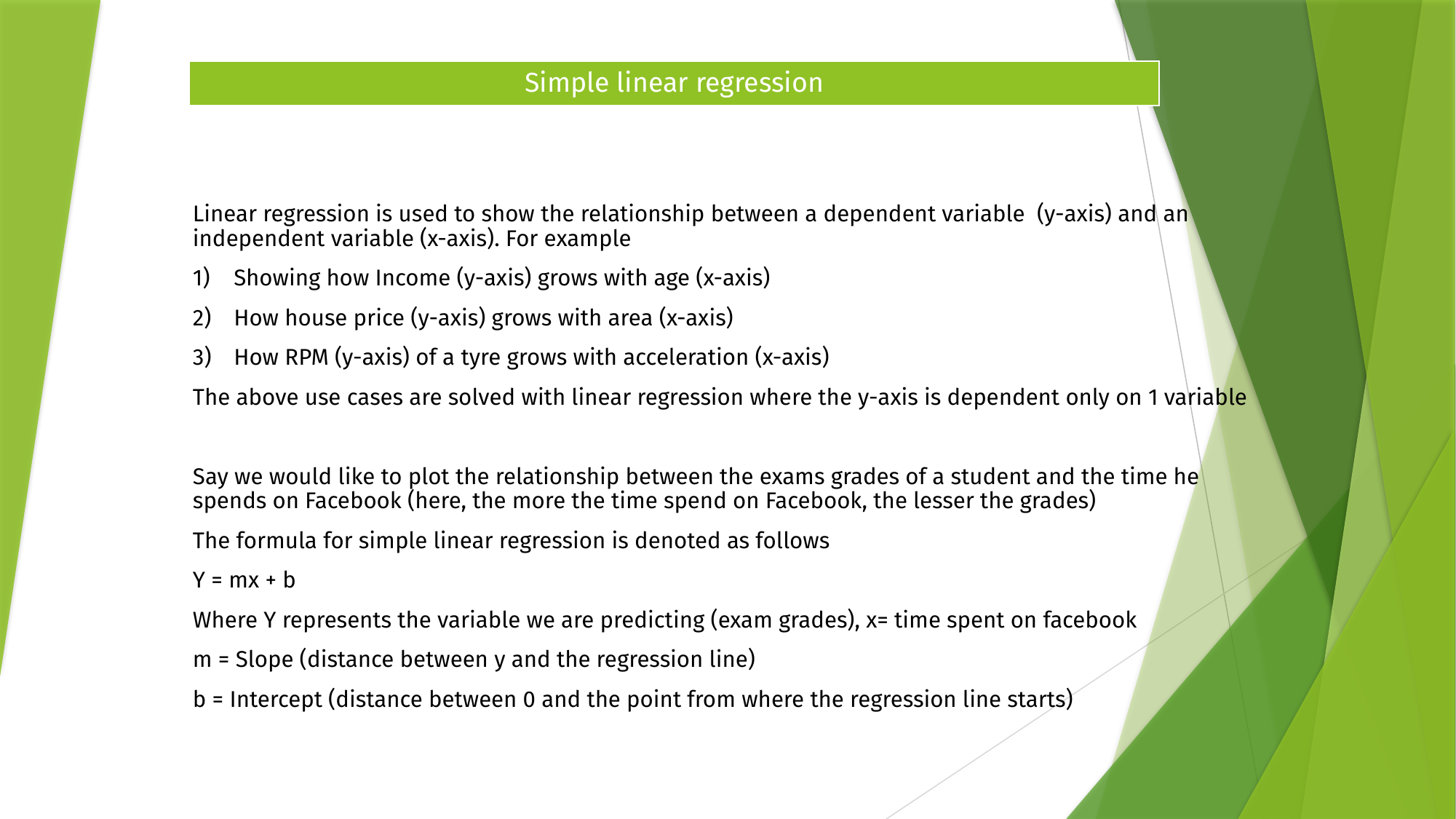

| Simple linear regression |
| --- |

Linear regression is used to show the relationship between a dependent variable  (y-axis) and an independent variable (x-axis). For example
Showing how Income (y-axis) grows with age (x-axis)
How house price (y-axis) grows with area (x-axis)
How RPM (y-axis) of a tyre grows with acceleration (x-axis)
The above use cases are solved with linear regression where the y-axis is dependent only on 1 variable

Say we would like to plot the relationship between the exams grades of a student and the time he spends on Facebook (here, the more the time spend on Facebook, the lesser the grades)
The formula for simple linear regression is denoted as follows
Y = mx + b
Where Y represents the variable we are predicting (exam grades), x= time spent on facebook
m = Slope (distance between y and the regression line)
b = Intercept (distance between 0 and the point from where the regression line starts)